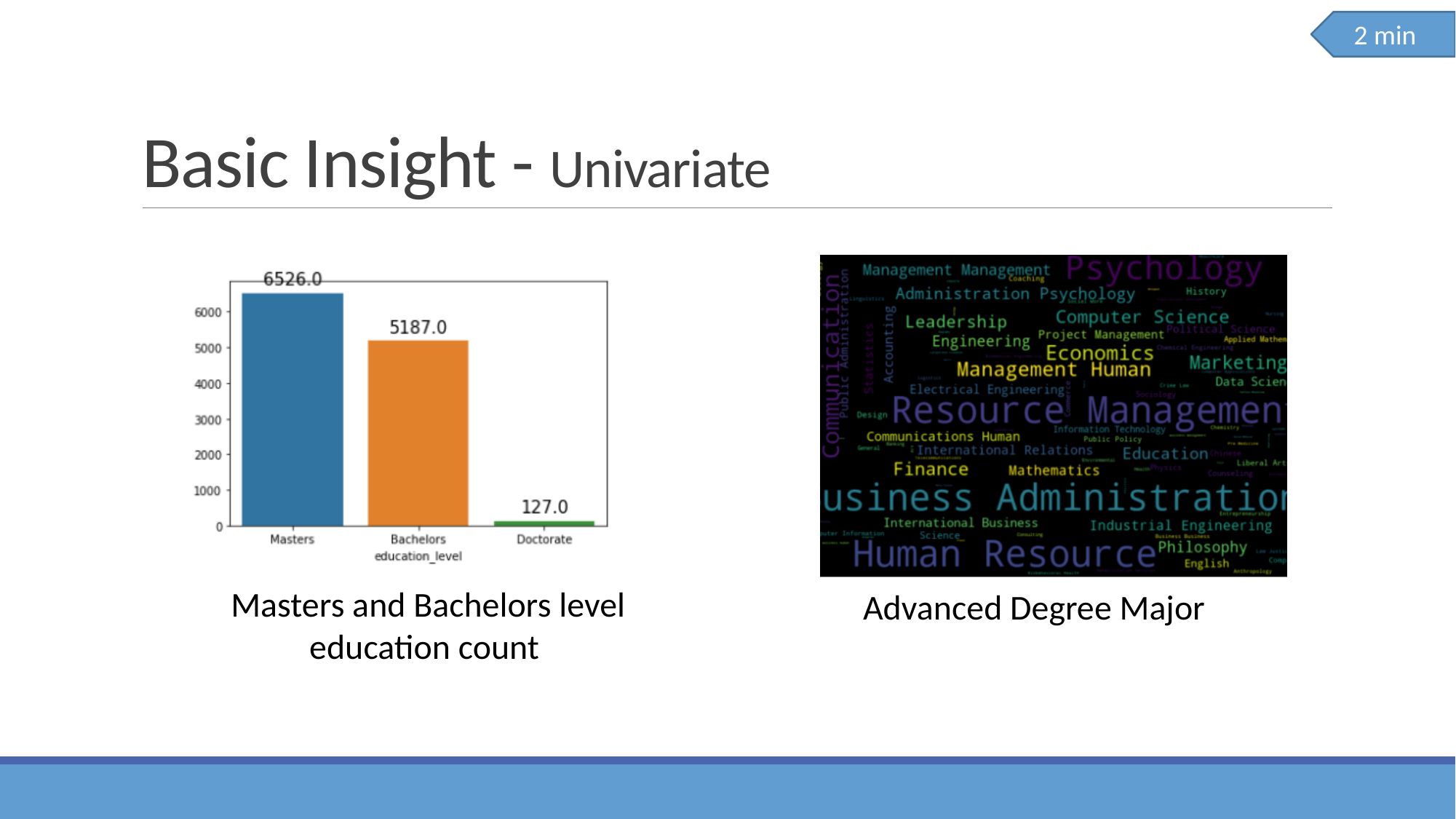

2 min
# Basic Insight - Univariate
Masters and Bachelors level education count
Advanced Degree Major